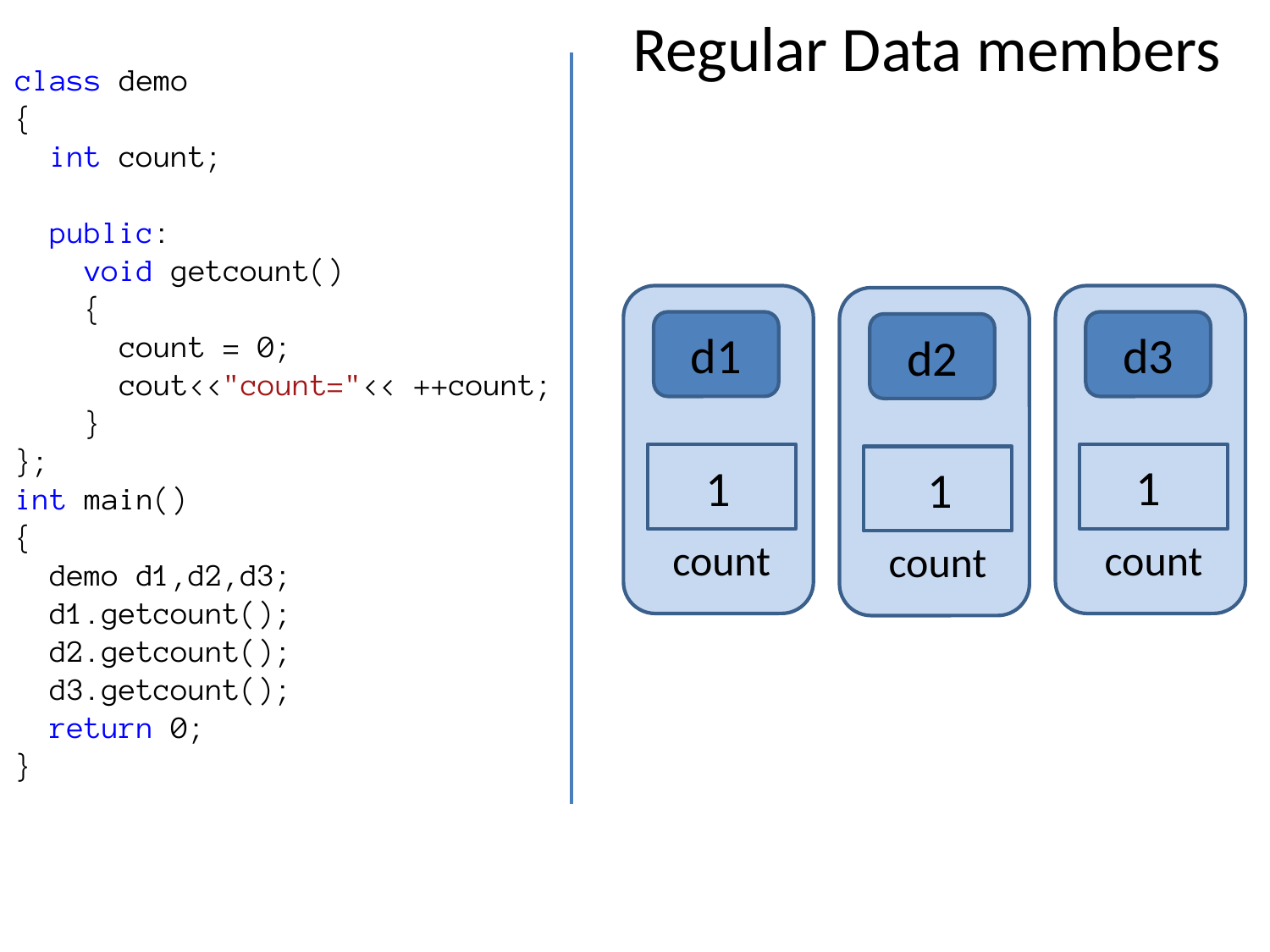

Regular Data members
class demo
{
  int count;

  public:
    void getcount()
    {
      count = 0;
      cout<<"count="<< ++count;
    }
};
int main()
{
  demo d1,d2,d3;
  d1.getcount();
  d2.getcount();
  d3.getcount();
  return 0;
}

d1
d3
d2

1
1
0
0
1
0
count
count
count